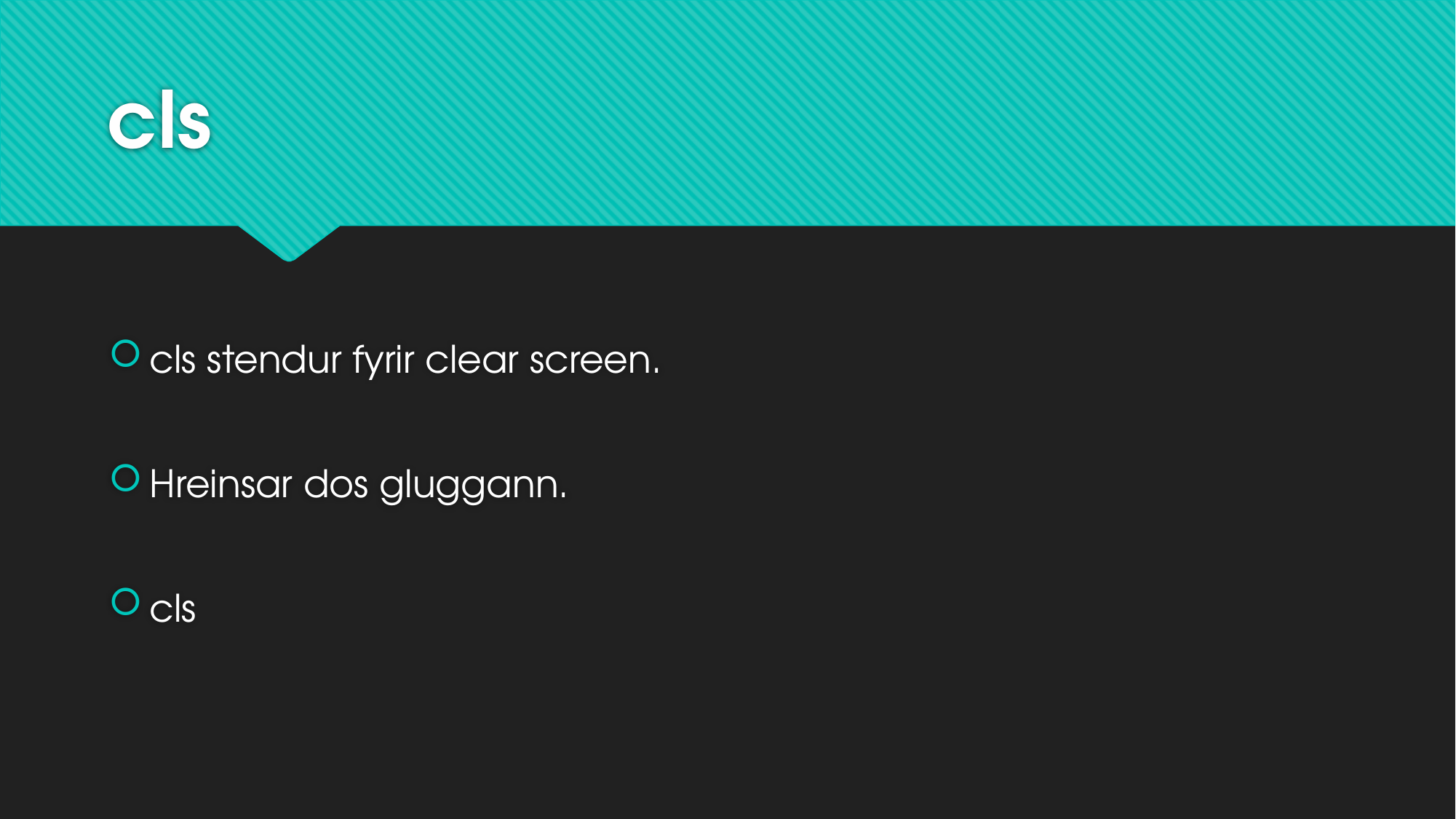

# cls
cls stendur fyrir clear screen.

Hreinsar dos gluggann.

cls